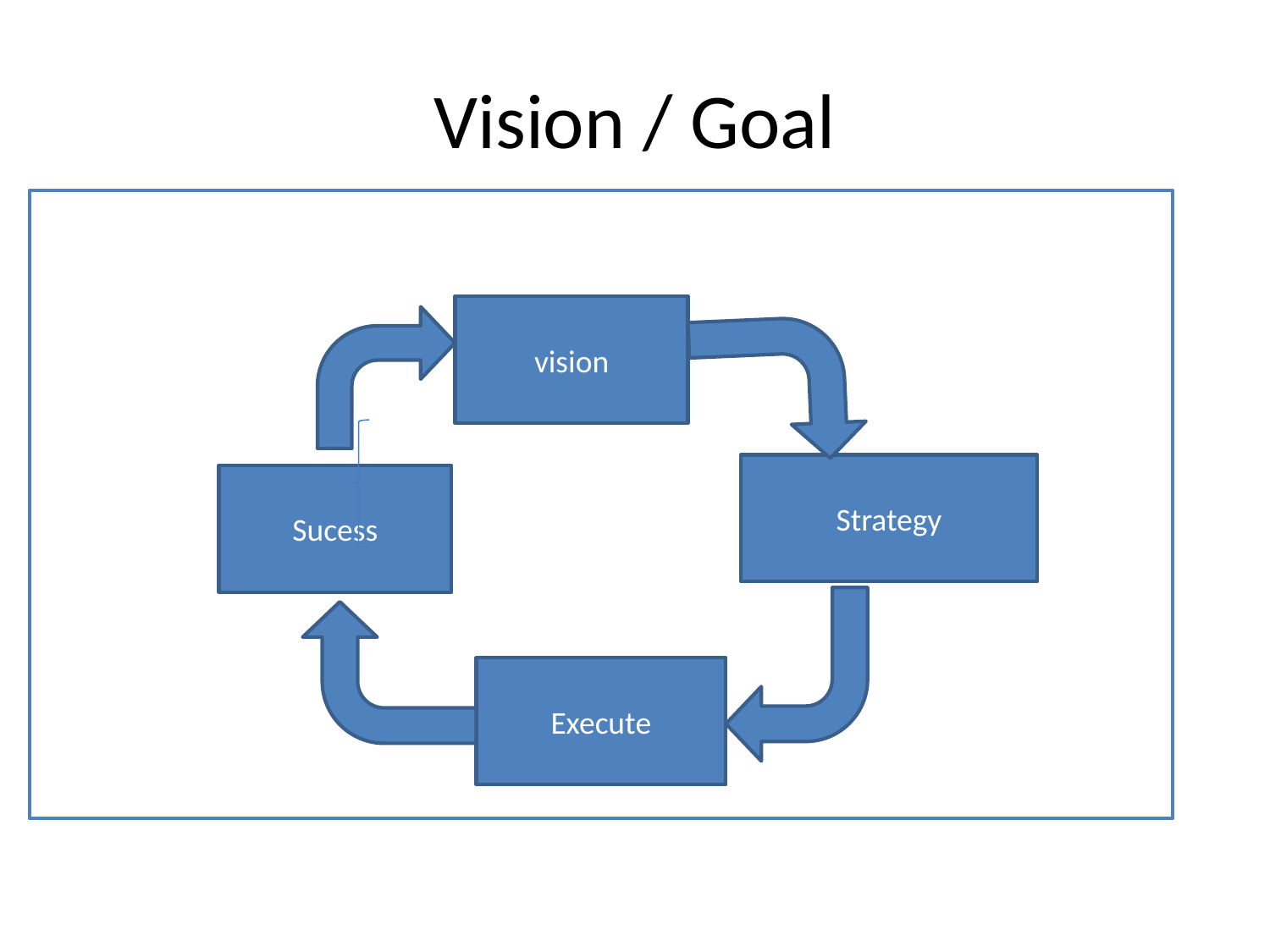

# Vision / Goal

vision

Strategy
Sucess

Execute